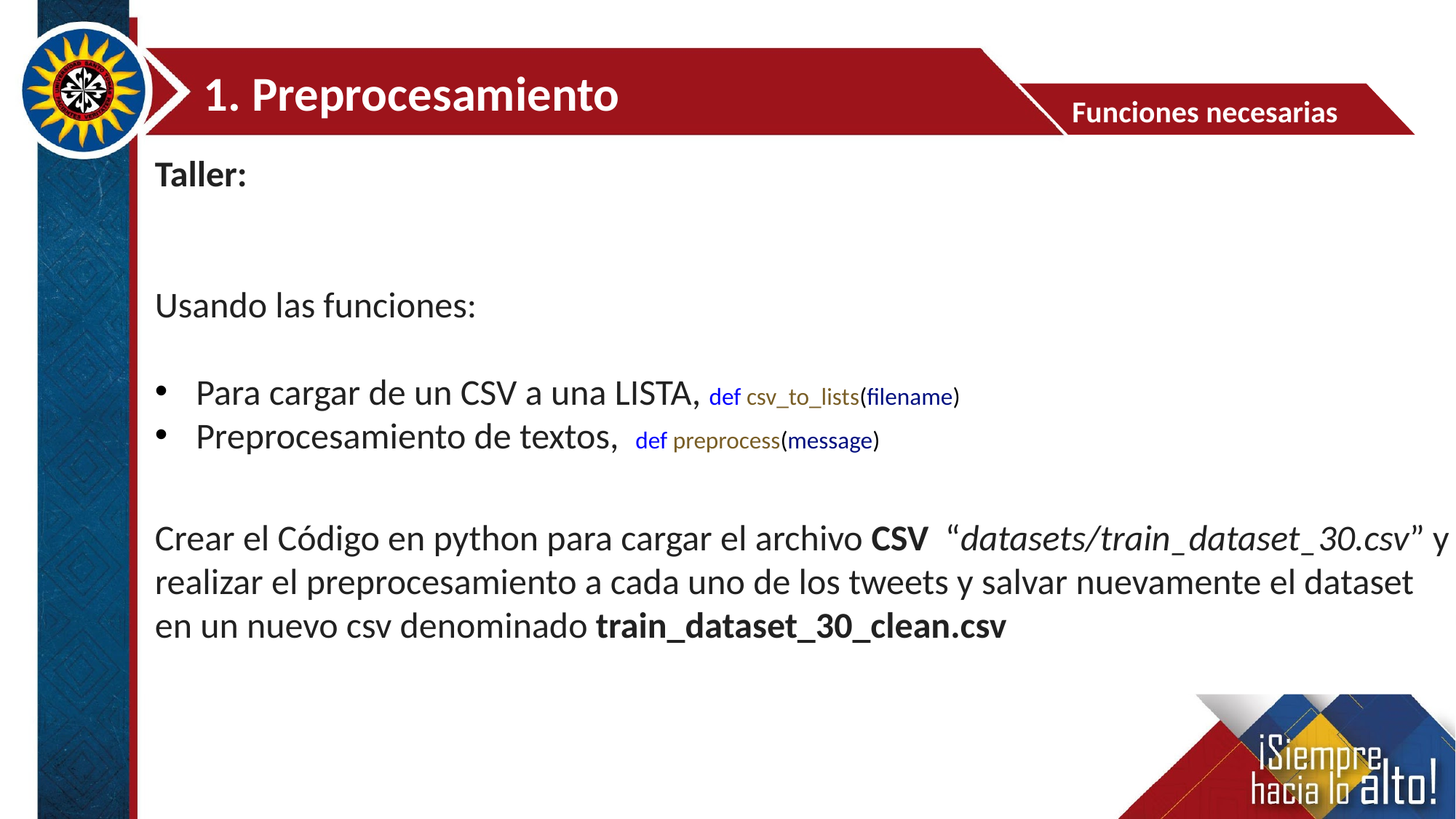

1. Preprocesamiento

Funciones necesarias
Taller:

Usando las funciones:

Para cargar de un CSV a una LISTA, def csv_to_lists(filename)
Preprocesamiento de textos,  def preprocess(message)

Crear el Código en python para cargar el archivo CSV  “datasets/train_dataset_30.csv” y realizar el preprocesamiento a cada uno de los tweets y salvar nuevamente el dataset en un nuevo csv denominado train_dataset_30_clean.csv